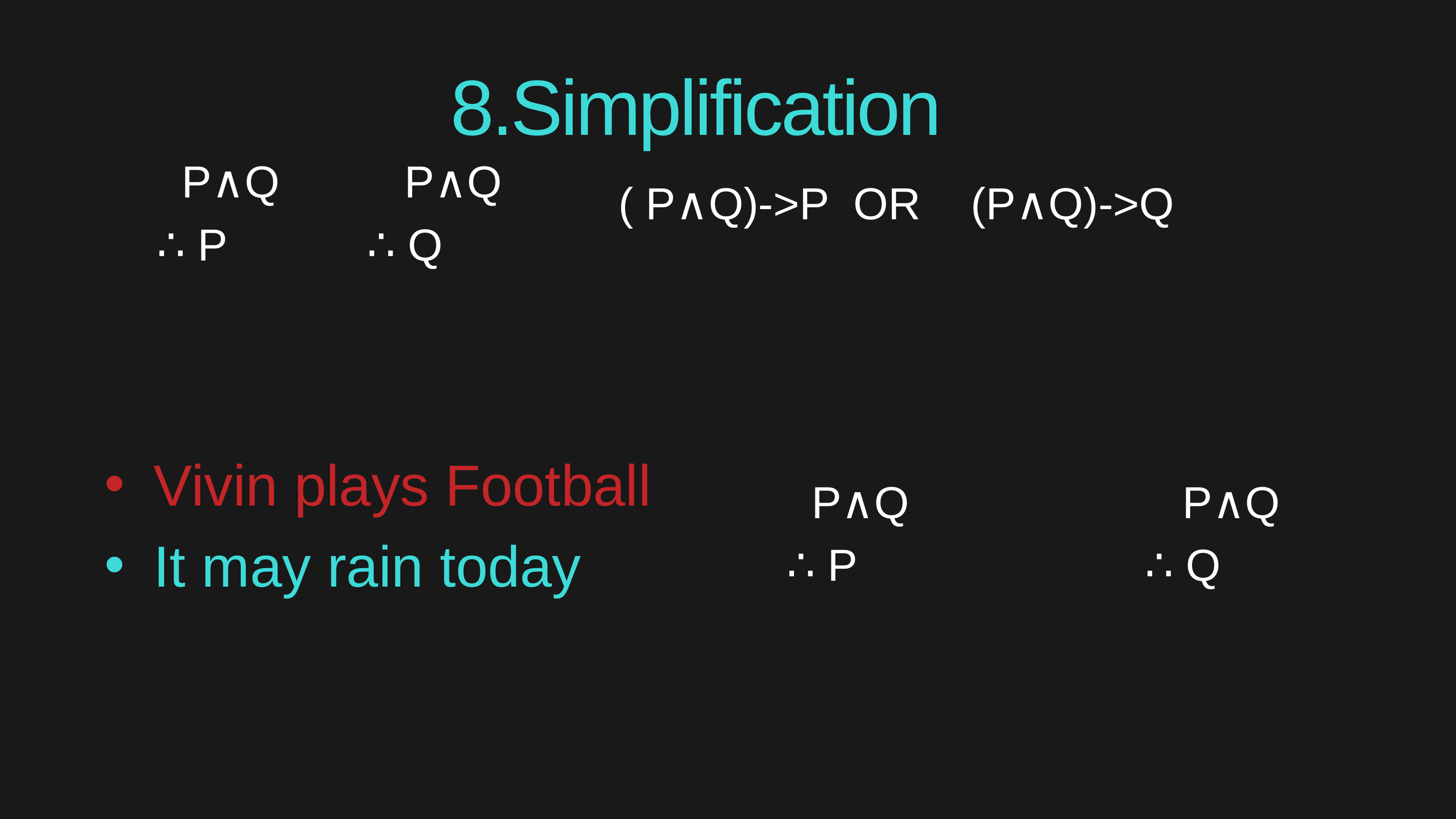

8.Simplification
        P∧Q
      ∴ P

         P∧Q
      ∴ Q

  ( P∧Q)->P  OR    (P∧Q)->Q

Vivin plays Football
It may rain today

        P∧Q
      ∴ P

         P∧Q
      ∴ Q